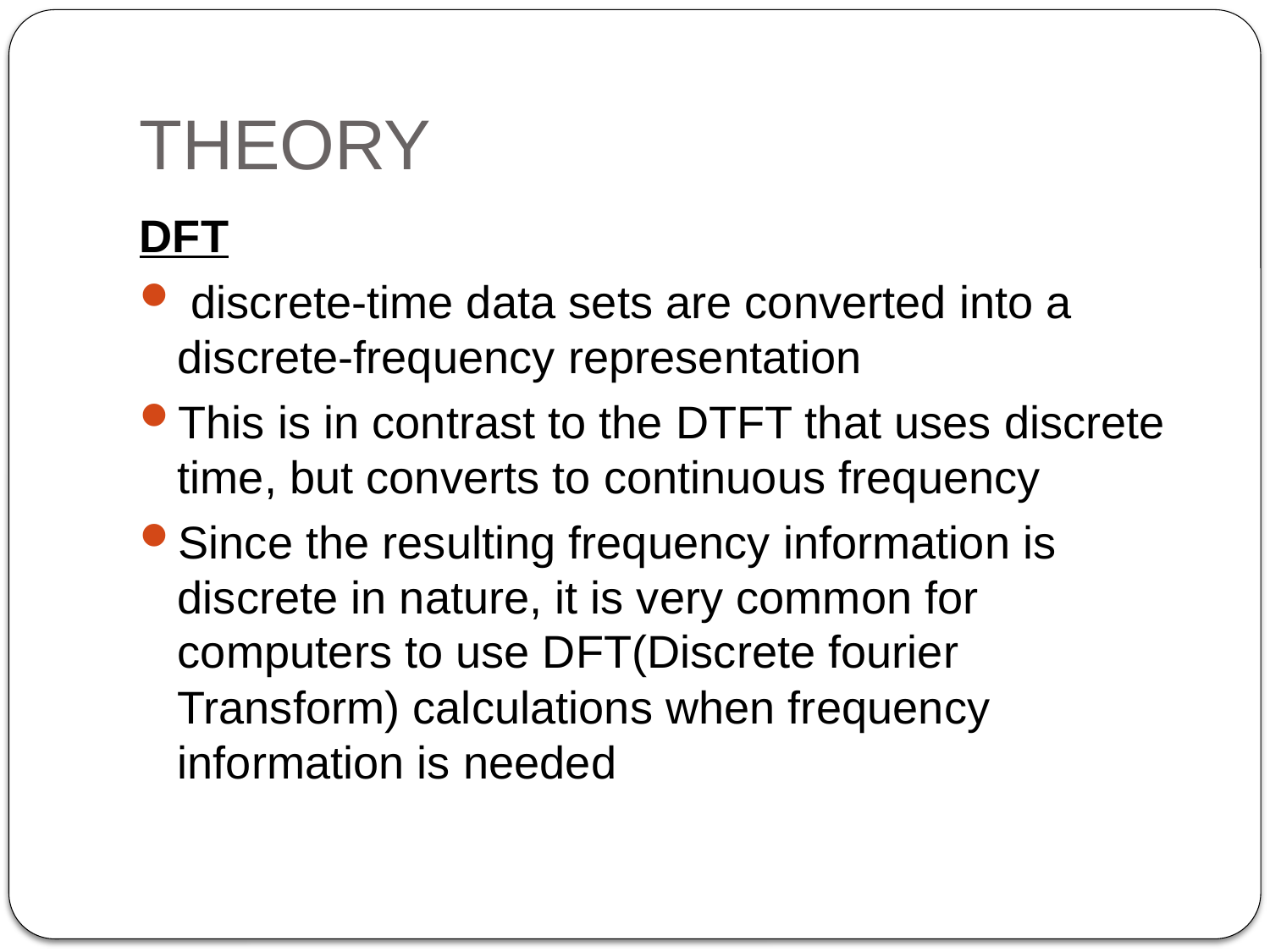

# THEORY
DFT
 discrete-time data sets are converted into a discrete-frequency representation
This is in contrast to the DTFT that uses discrete time, but converts to continuous frequency
Since the resulting frequency information is discrete in nature, it is very common for computers to use DFT(Discrete fourier Transform) calculations when frequency information is needed